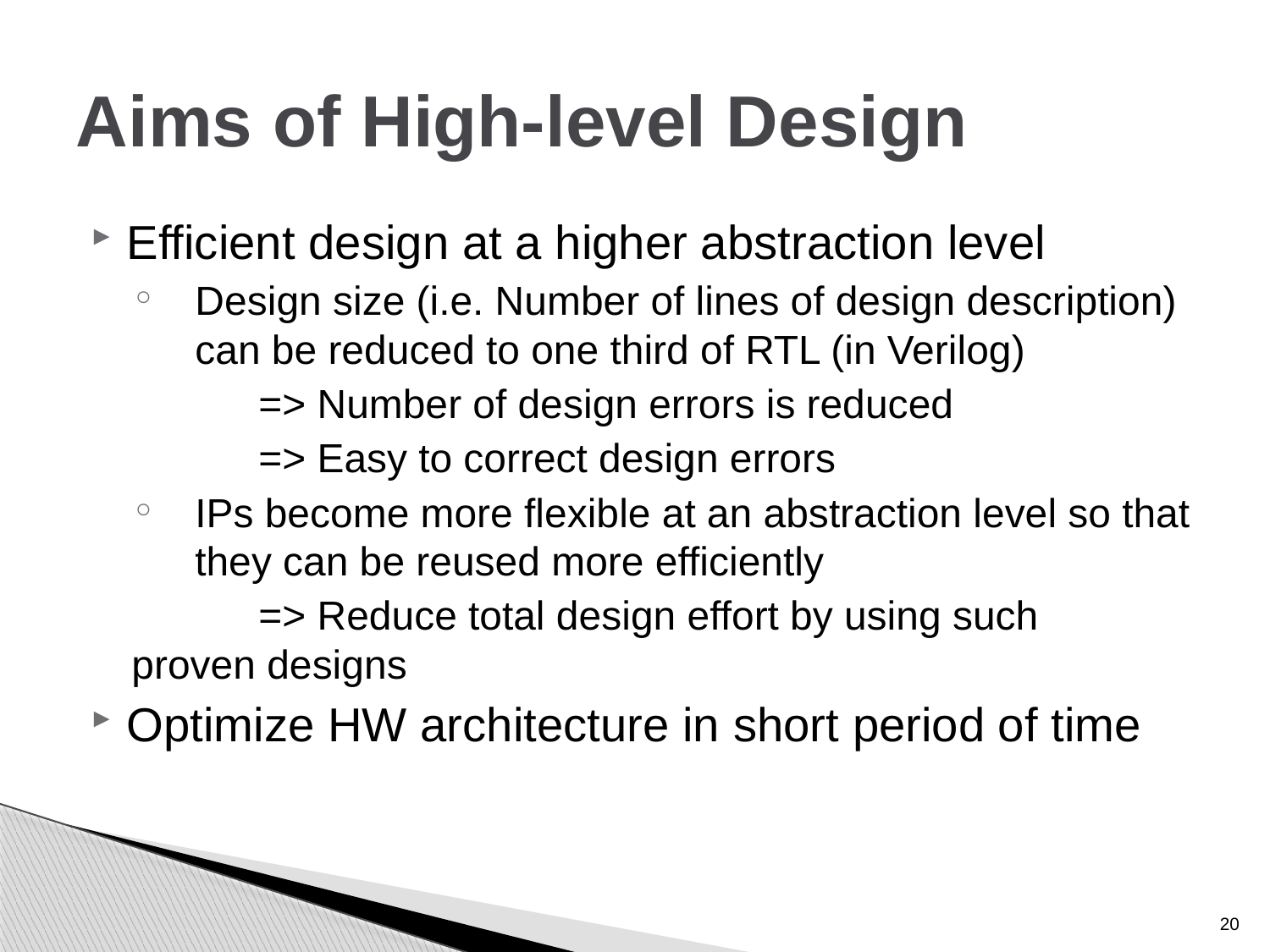

# Aims of High-level Design
Efficient design at a higher abstraction level
Design size (i.e. Number of lines of design description) can be reduced to one third of RTL (in Verilog)
	=> Number of design errors is reduced
	=> Easy to correct design errors
IPs become more flexible at an abstraction level so that they can be reused more efficiently
	=> Reduce total design effort by using such 	proven designs
Optimize HW architecture in short period of time

20